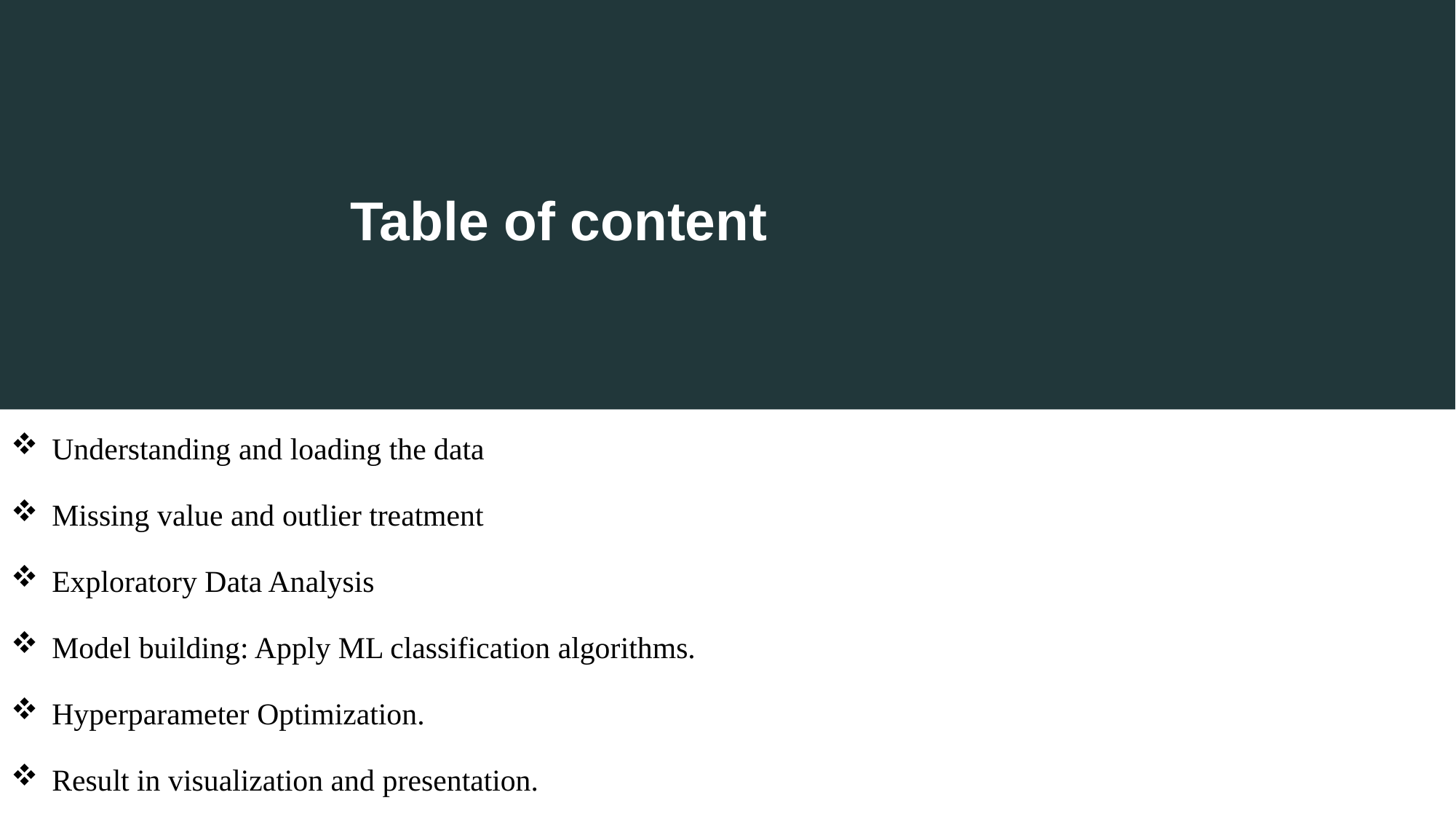

# Table of content
Understanding and loading the data
Missing value and outlier treatment
Exploratory Data Analysis
Model building: Apply ML classification algorithms.
Hyperparameter Optimization.
Result in visualization and presentation.